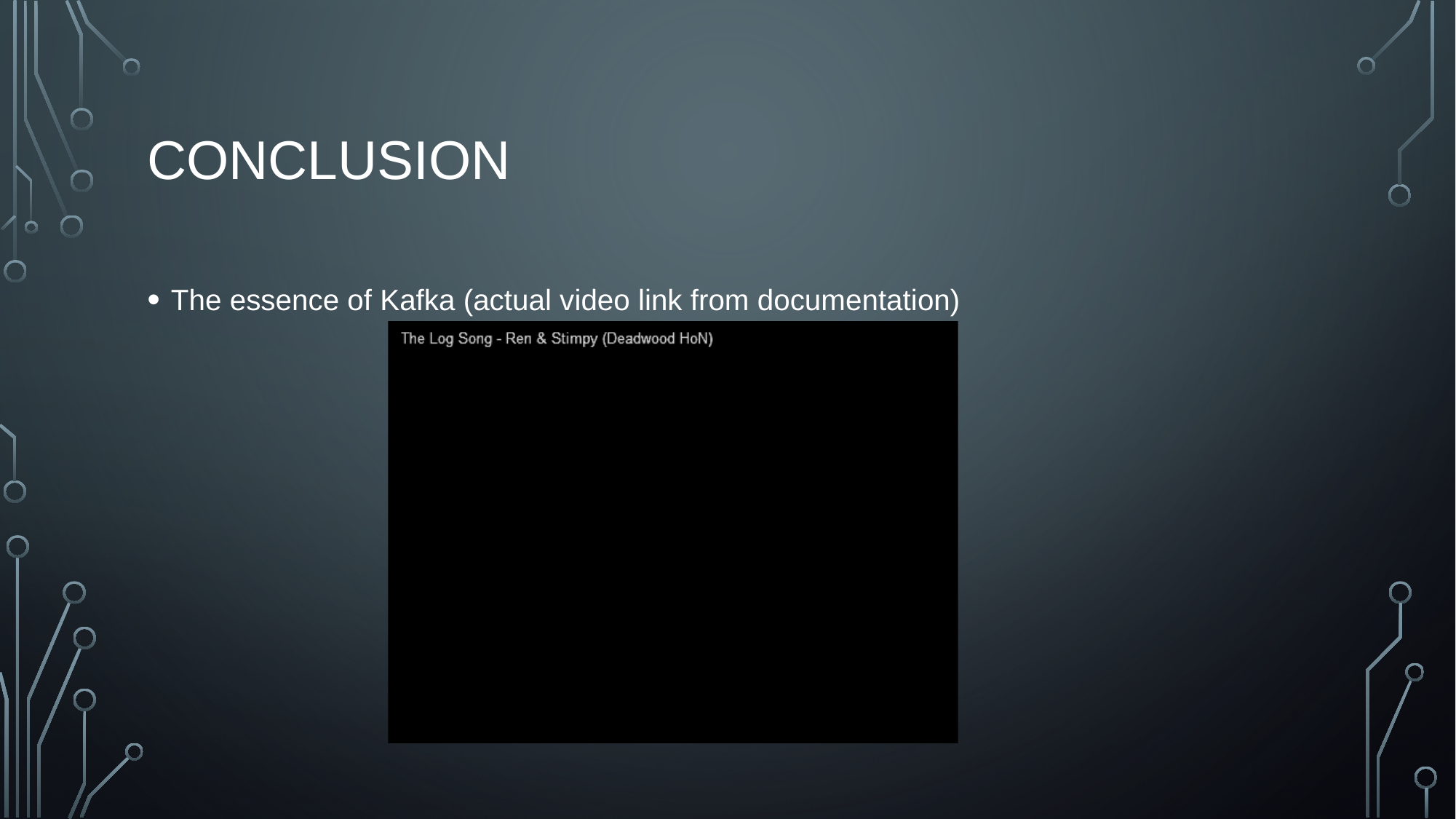

# Conclusion
The essence of Kafka (actual video link from documentation)